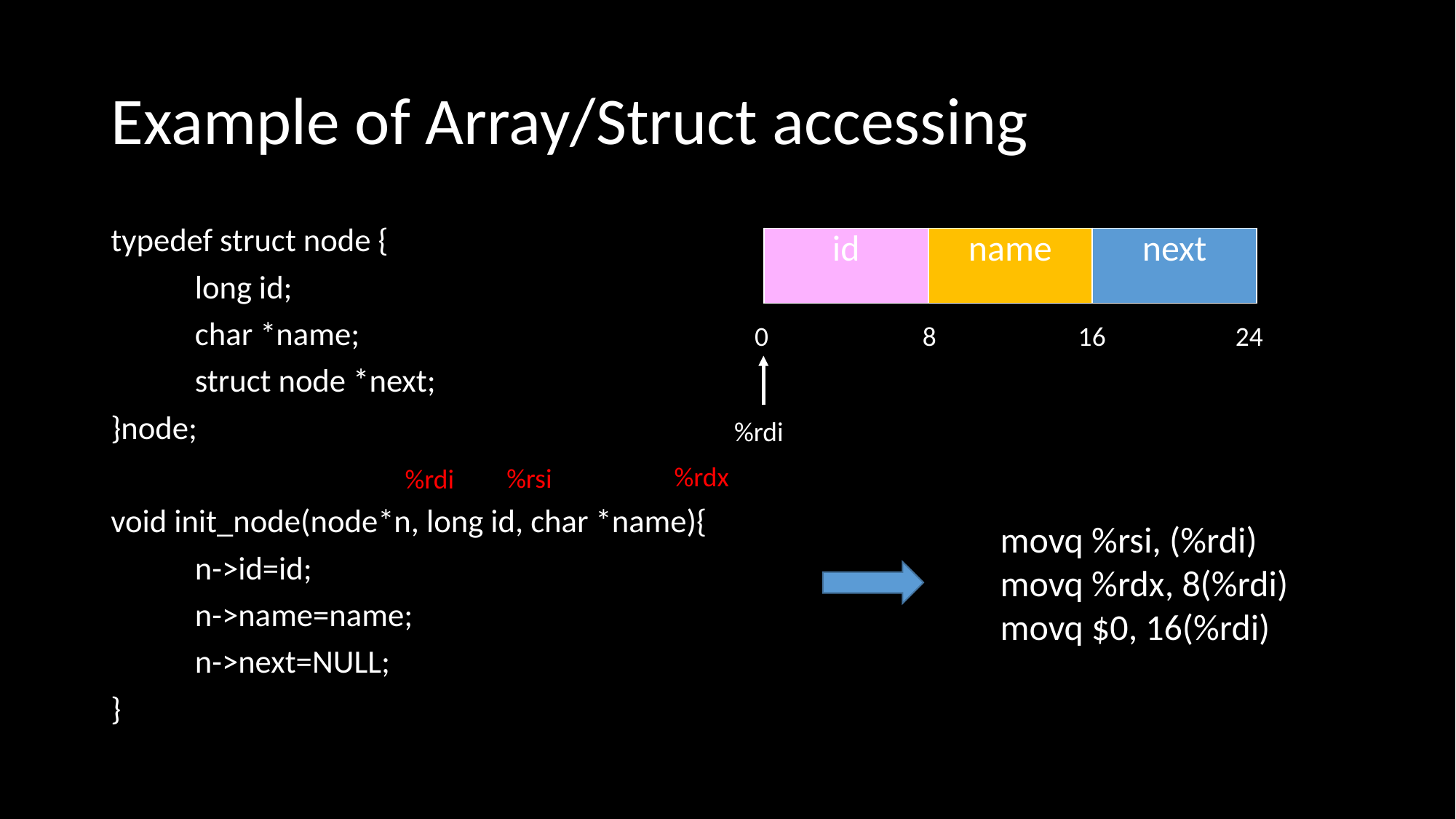

# Example of Array/Struct accessing
typedef struct node {
	long id;
	char *name;
	struct node *next;
}node;

void init_node(node*n, long id, char *name){
	n->id=id;
	n->name=name;
	n->next=NULL;
}
| id | name | next |
| --- | --- | --- |
0                         8                       16                     24
%rdi
%rdx
%rsi
%rdi
movq %rsi, (%rdi)
movq %rdx, 8(%rdi)
movq $0, 16(%rdi)